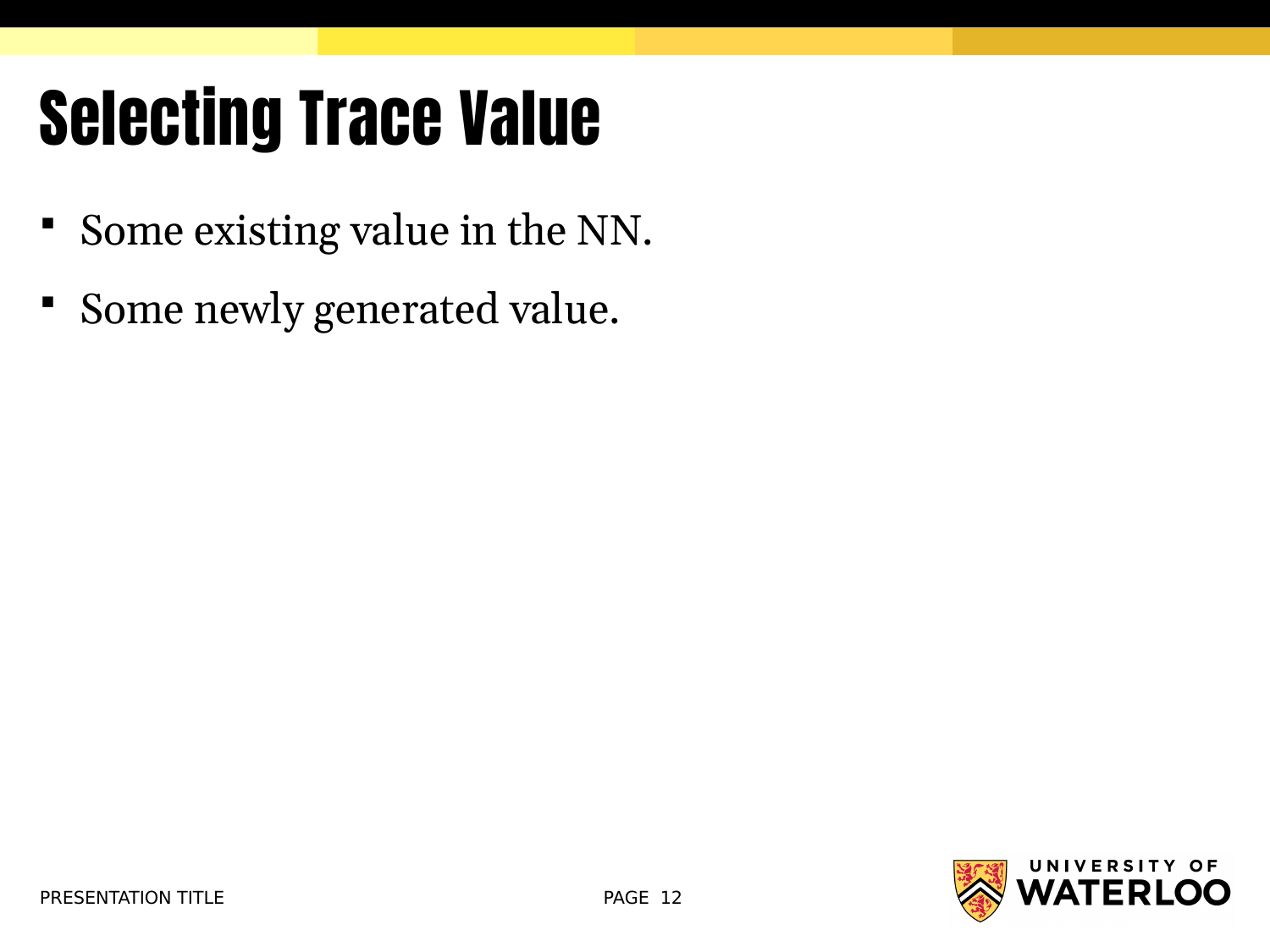

# Selecting Trace Value
Some existing value in the NN.
Some newly generated value.
PRESENTATION TITLE
PAGE  12